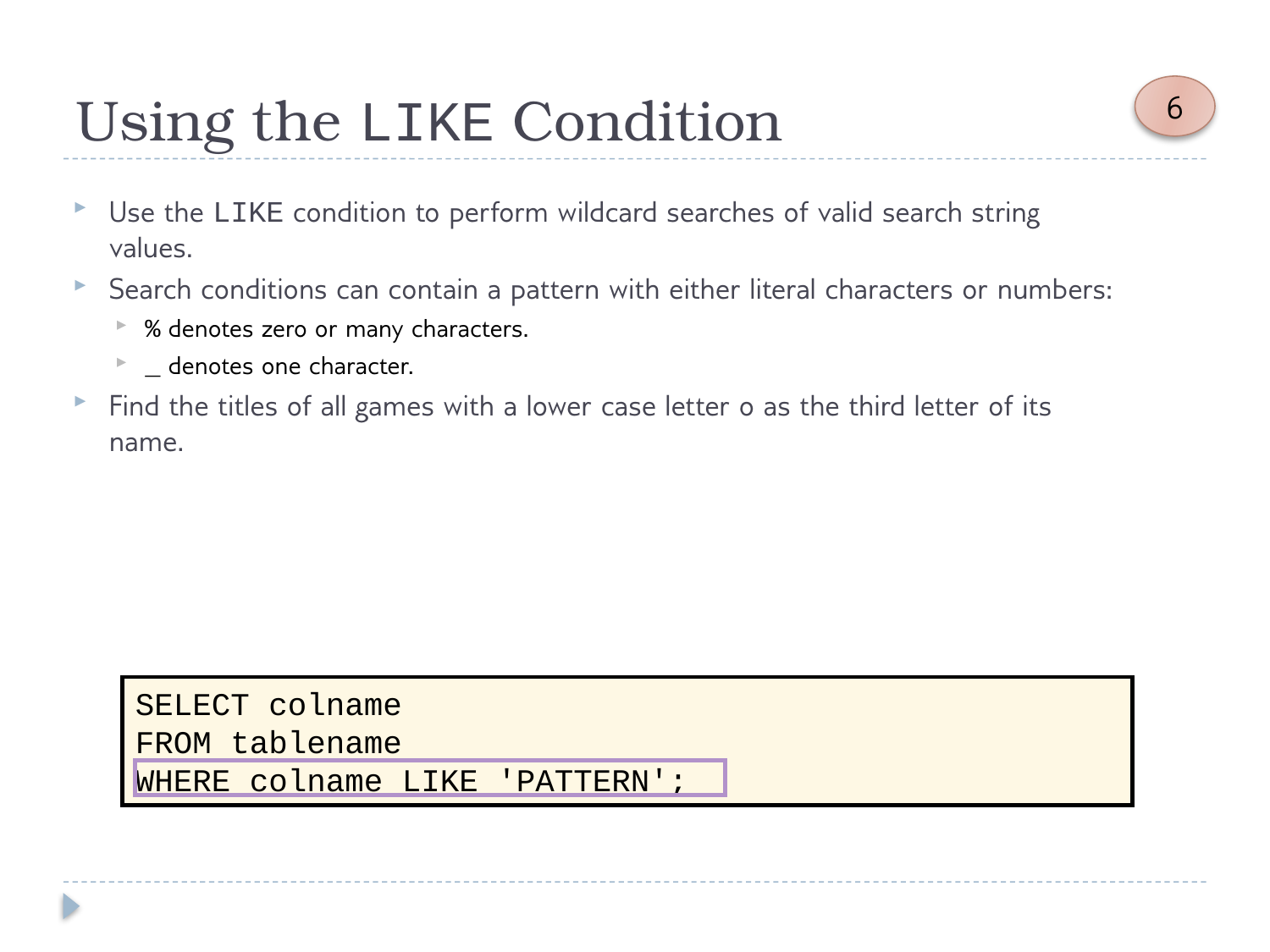

# Using the LIKE Condition
6
Use the LIKE condition to perform wildcard searches of valid search string values.
Search conditions can contain a pattern with either literal characters or numbers:
% denotes zero or many characters.
_ denotes one character.
Find the titles of all games with a lower case letter o as the third letter of its name.
SELECT colname
FROM tablename
WHERE colname LIKE 'PATTERN';